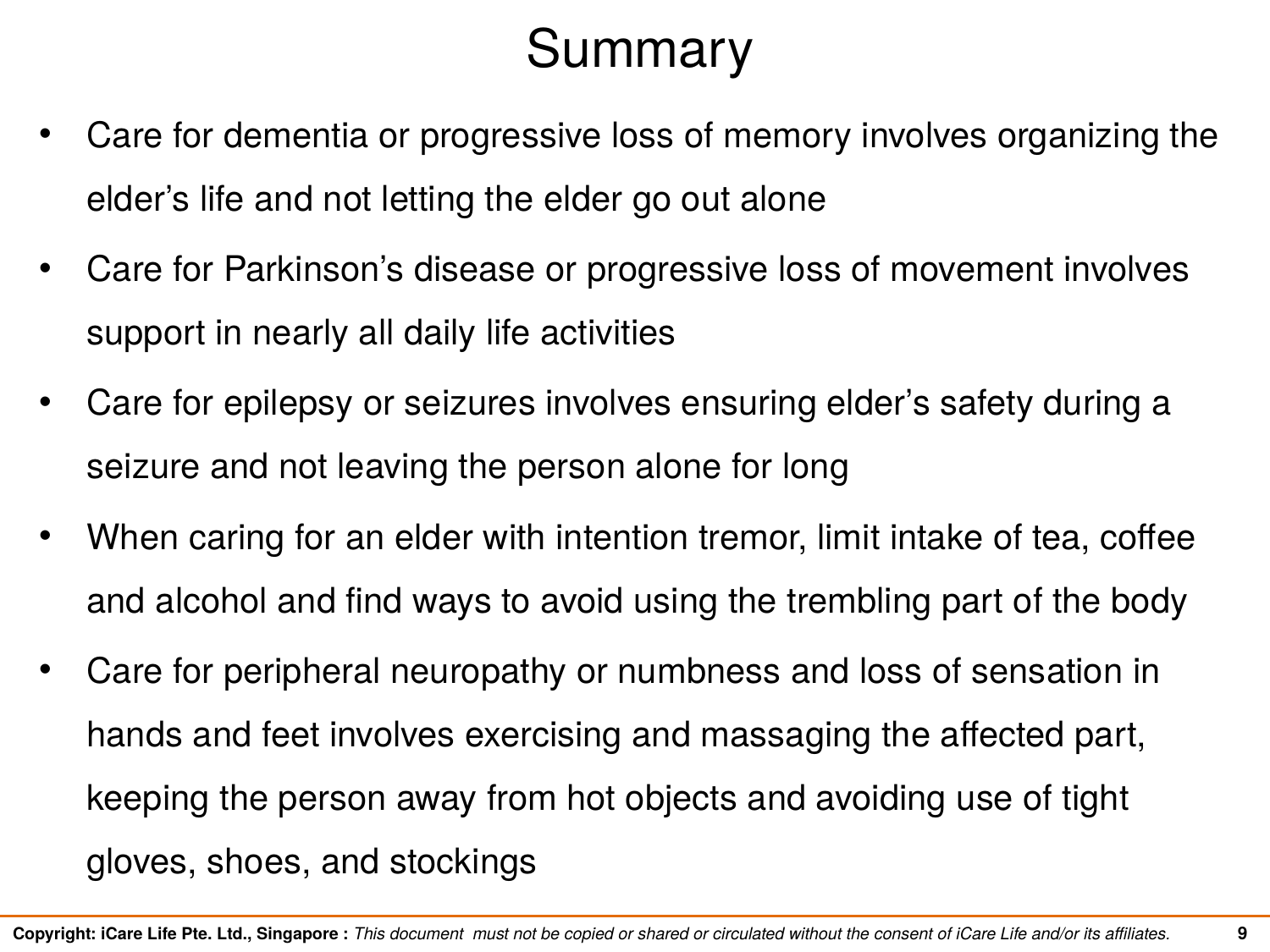

# Summary
Care for dementia or progressive loss of memory involves organizing the elder’s life and not letting the elder go out alone
Care for Parkinson’s disease or progressive loss of movement involves support in nearly all daily life activities
Care for epilepsy or seizures involves ensuring elder’s safety during a seizure and not leaving the person alone for long
When caring for an elder with intention tremor, limit intake of tea, coffee and alcohol and find ways to avoid using the trembling part of the body
Care for peripheral neuropathy or numbness and loss of sensation in hands and feet involves exercising and massaging the affected part, keeping the person away from hot objects and avoiding use of tight gloves, shoes, and stockings
9